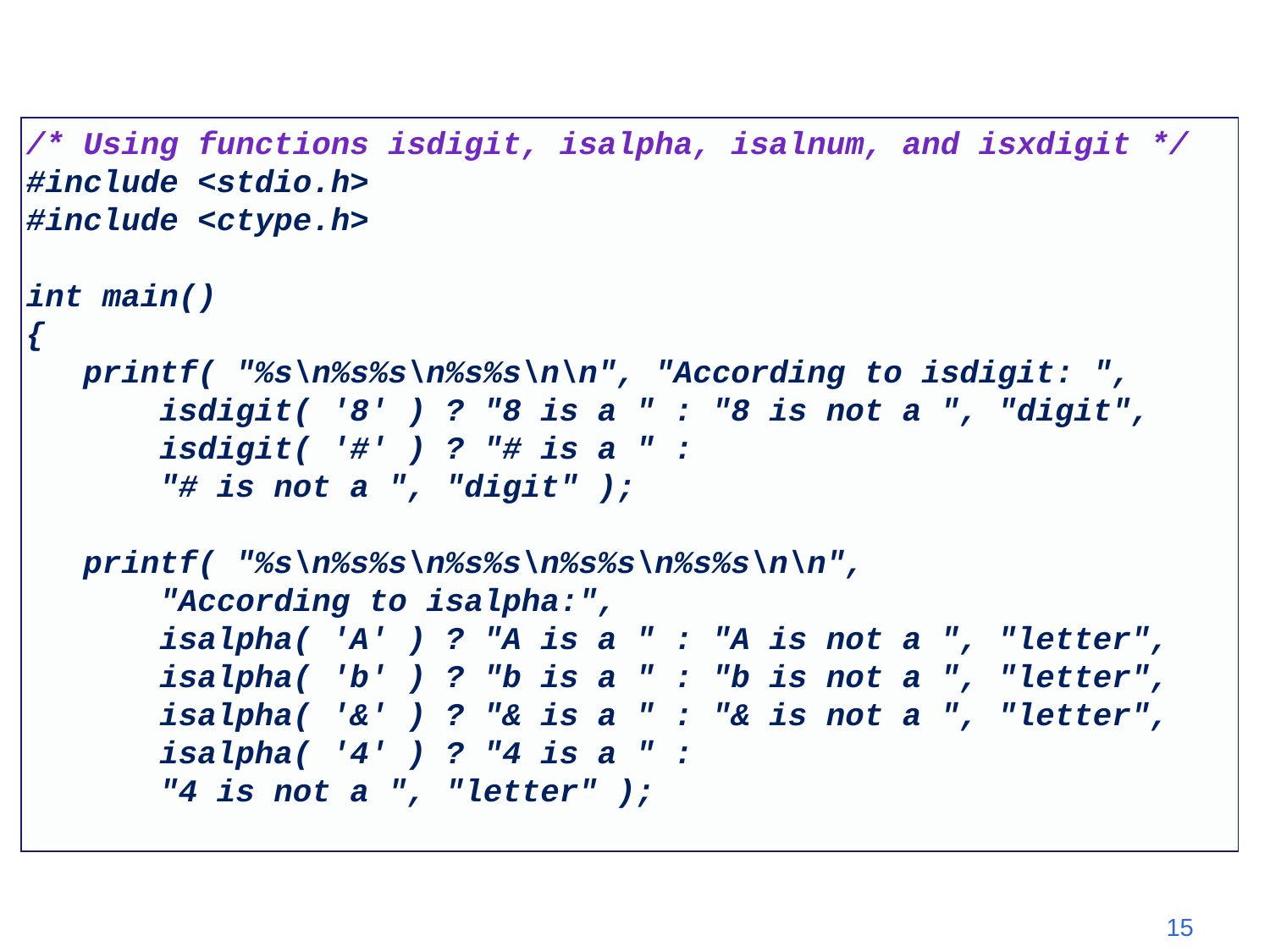

/* Using functions isdigit, isalpha, isalnum, and isxdigit */
#include <stdio.h>
#include <ctype.h>

int main()
{
   printf( "%s\n%s%s\n%s%s\n\n", "According to isdigit: ",
       isdigit( '8' ) ? "8 is a " : "8 is not a ", "digit",
       isdigit( '#' ) ? "# is a " :
       "# is not a ", "digit" );

   printf( "%s\n%s%s\n%s%s\n%s%s\n%s%s\n\n",
       "According to isalpha:",
       isalpha( 'A' ) ? "A is a " : "A is not a ", "letter",
       isalpha( 'b' ) ? "b is a " : "b is not a ", "letter",
       isalpha( '&' ) ? "& is a " : "& is not a ", "letter",
       isalpha( '4' ) ? "4 is a " :
       "4 is not a ", "letter" );

15